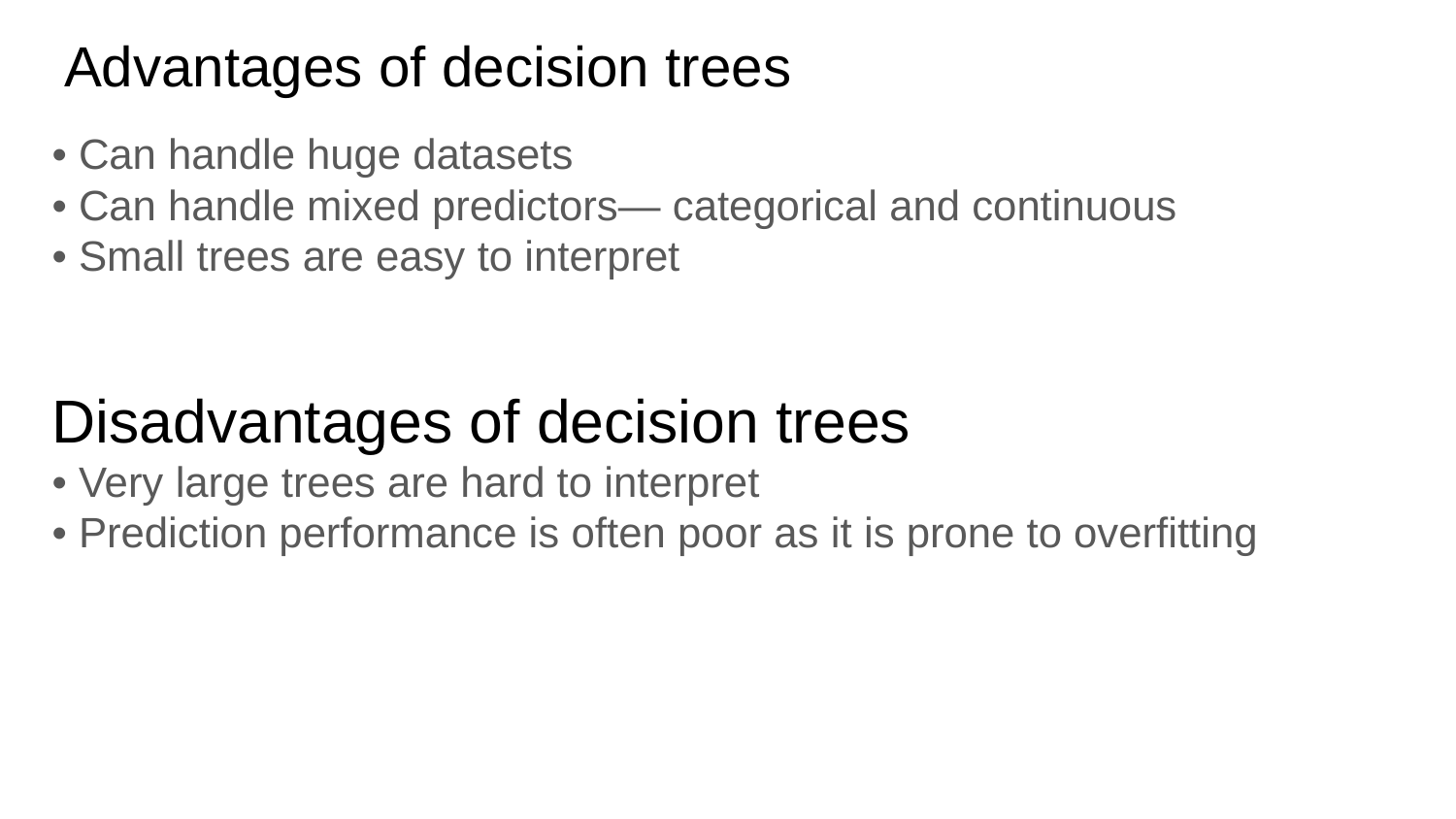

# Advantages of decision trees
• Can handle huge datasets
• Can handle mixed predictors— categorical and continuous
• Small trees are easy to interpret

Disadvantages of decision trees
• Very large trees are hard to interpret
• Prediction performance is often poor as it is prone to overfitting